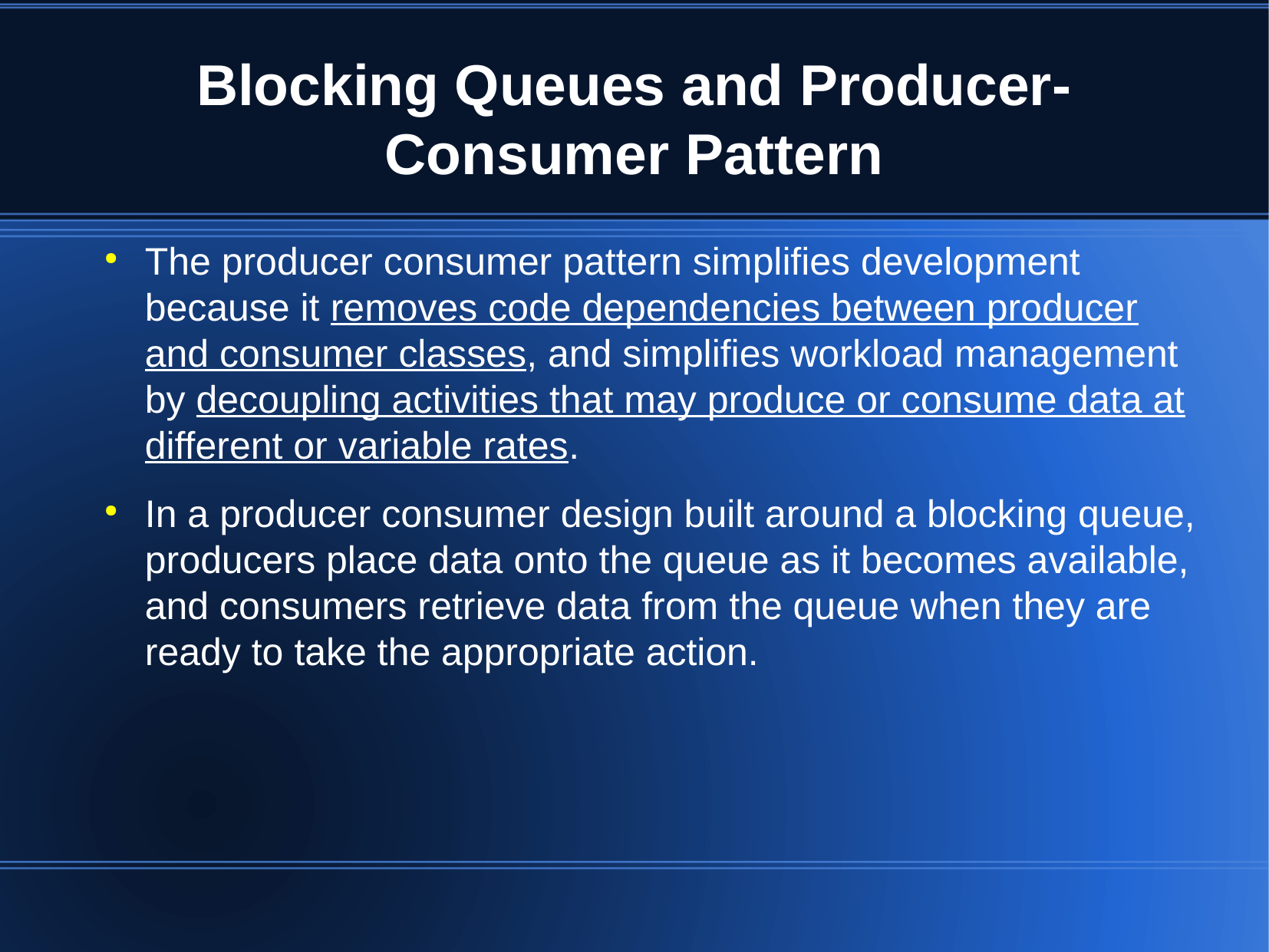

Blocking Queues and Producer-Consumer Pattern
The producer consumer pattern simplifies development because it removes code dependencies between producer and consumer classes, and simplifies workload management by decoupling activities that may produce or consume data at different or variable rates.
In a producer consumer design built around a blocking queue, producers place data onto the queue as it becomes available, and consumers retrieve data from the queue when they are ready to take the appropriate action.